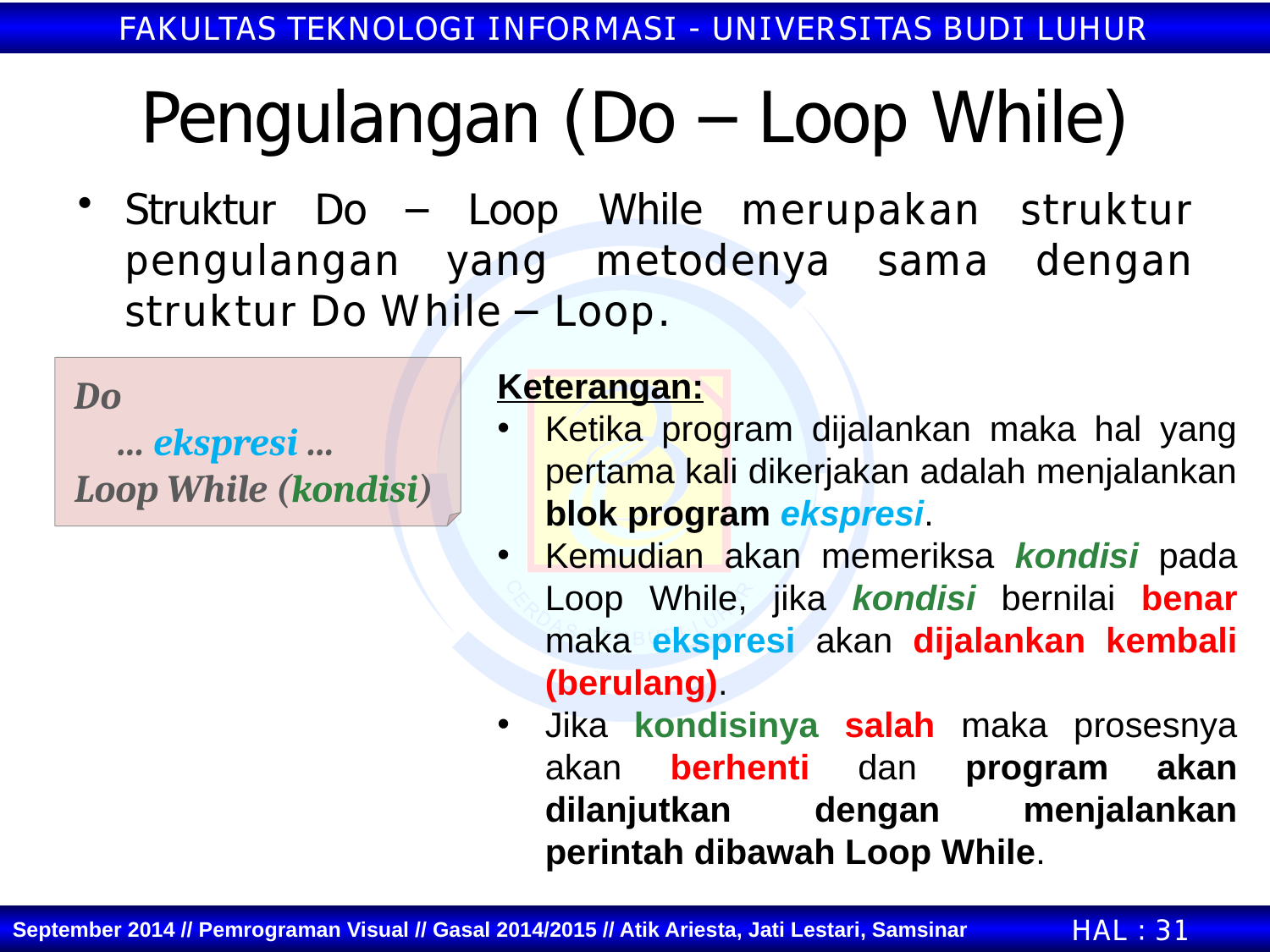

# Pengulangan (Do – Loop While)
Struktur Do – Loop While merupakan struktur pengulangan yang metodenya sama dengan struktur Do While – Loop.

Do
     … ekspresi …
Loop While (kondisi)
Keterangan:
Ketika program dijalankan maka hal yang pertama kali dikerjakan adalah menjalankan blok program ekspresi.
Kemudian akan memeriksa kondisi pada Loop While, jika kondisi bernilai benar maka ekspresi akan dijalankan kembali (berulang).
Jika kondisinya salah maka prosesnya akan berhenti dan program akan dilanjutkan dengan menjalankan perintah dibawah Loop While.